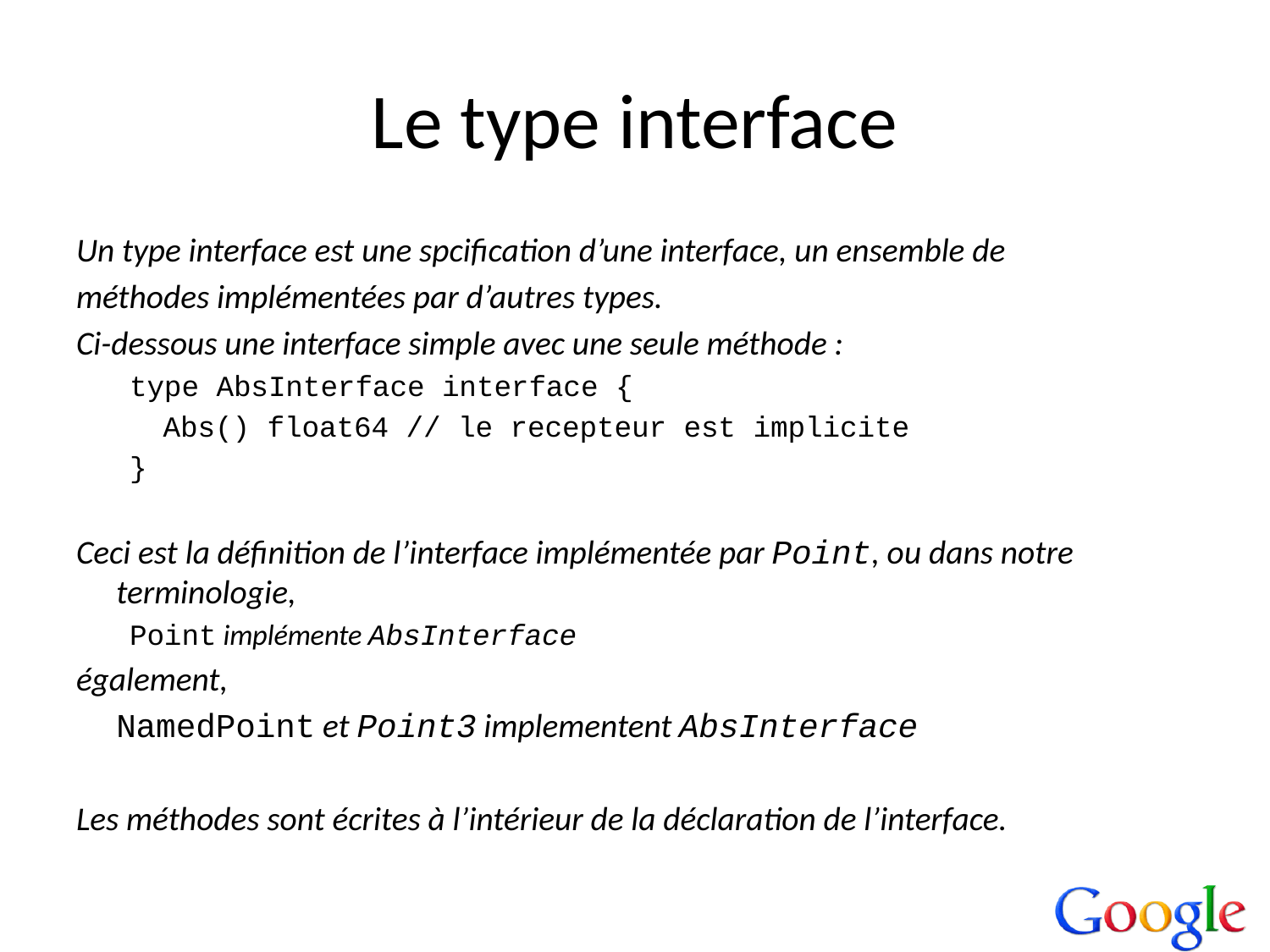

# Le type interface
Un type interface est une spcification d’une interface, un ensemble de
méthodes implémentées par d’autres types.
Ci-dessous une interface simple avec une seule méthode :
type AbsInterface interface {
	Abs() float64 // le recepteur est implicite
}

Ceci est la définition de l’interface implémentée par Point, ou dans notre terminologie,
Point implémente AbsInterface
également,
	NamedPoint et Point3 implementent AbsInterface

Les méthodes sont écrites à l’intérieur de la déclaration de l’interface.